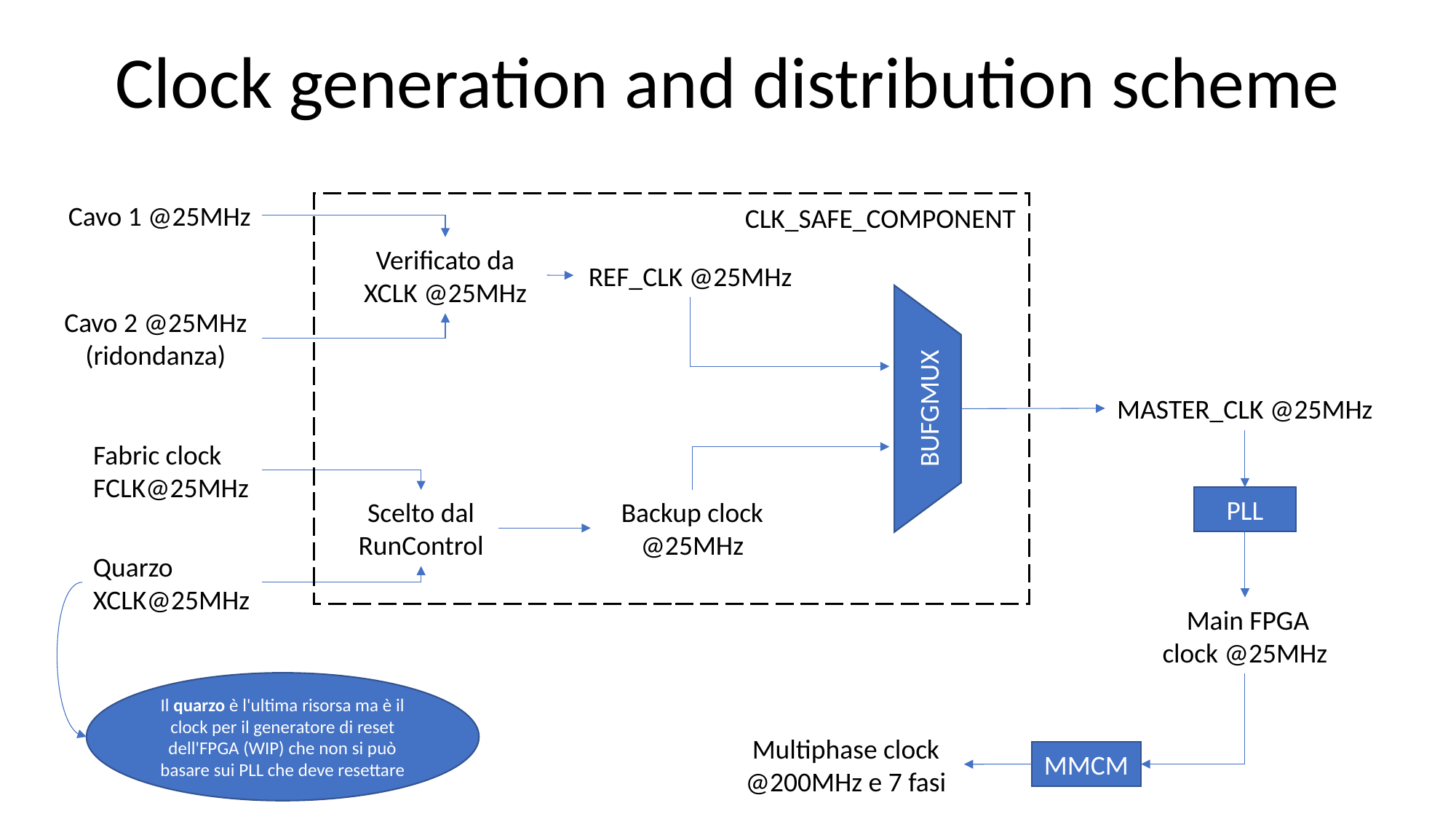

Clock generation and distribution scheme
Cavo 1 @25MHz

CLK_SAFE_COMPONENT
Verificato da
XCLK @25MHz
REF_CLK @25MHz
Cavo 2 @25MHz
(ridondanza)
BUFGMUX
MASTER_CLK @25MHz
Fabric clock
FCLK@25MHz
PLL
Scelto dal
RunControl
Backup clock @25MHz
Quarzo
XCLK@25MHz
 Main FPGA clock @25MHz
Il quarzo è l'ultima risorsa ma è il clock per il generatore di reset dell'FPGA (WIP) che non si può basare sui PLL che deve resettare
Multiphase clock @200MHz e 7 fasi
MMCM